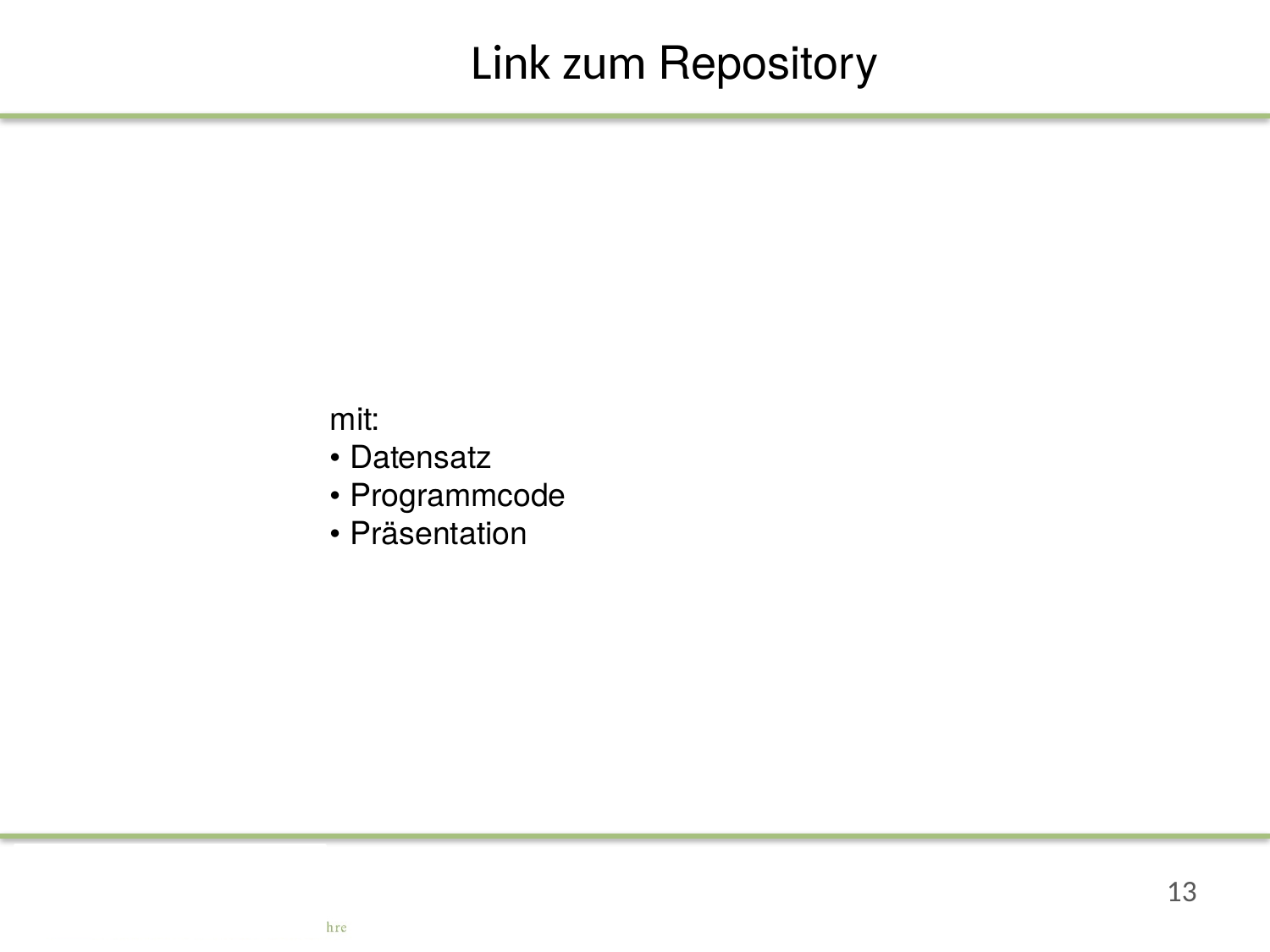

# Link zum Repository
mit:
• Datensatz
• Programmcode
• Präsentation

13